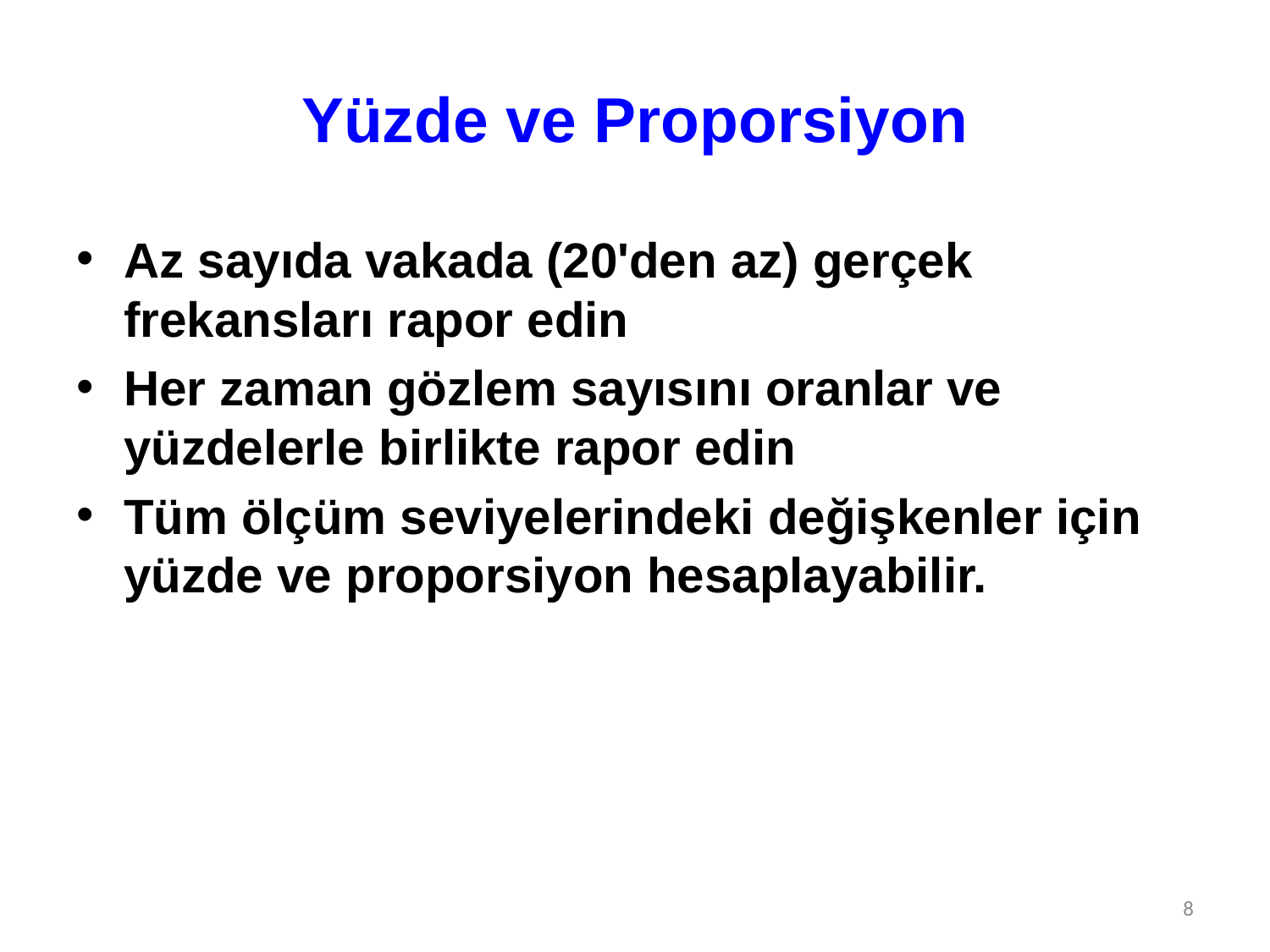

# Yüzde ve Proporsiyon
Az sayıda vakada (20'den az) gerçek frekansları rapor edin
Her zaman gözlem sayısını oranlar ve yüzdelerle birlikte rapor edin
Tüm ölçüm seviyelerindeki değişkenler için yüzde ve proporsiyon hesaplayabilir.
8